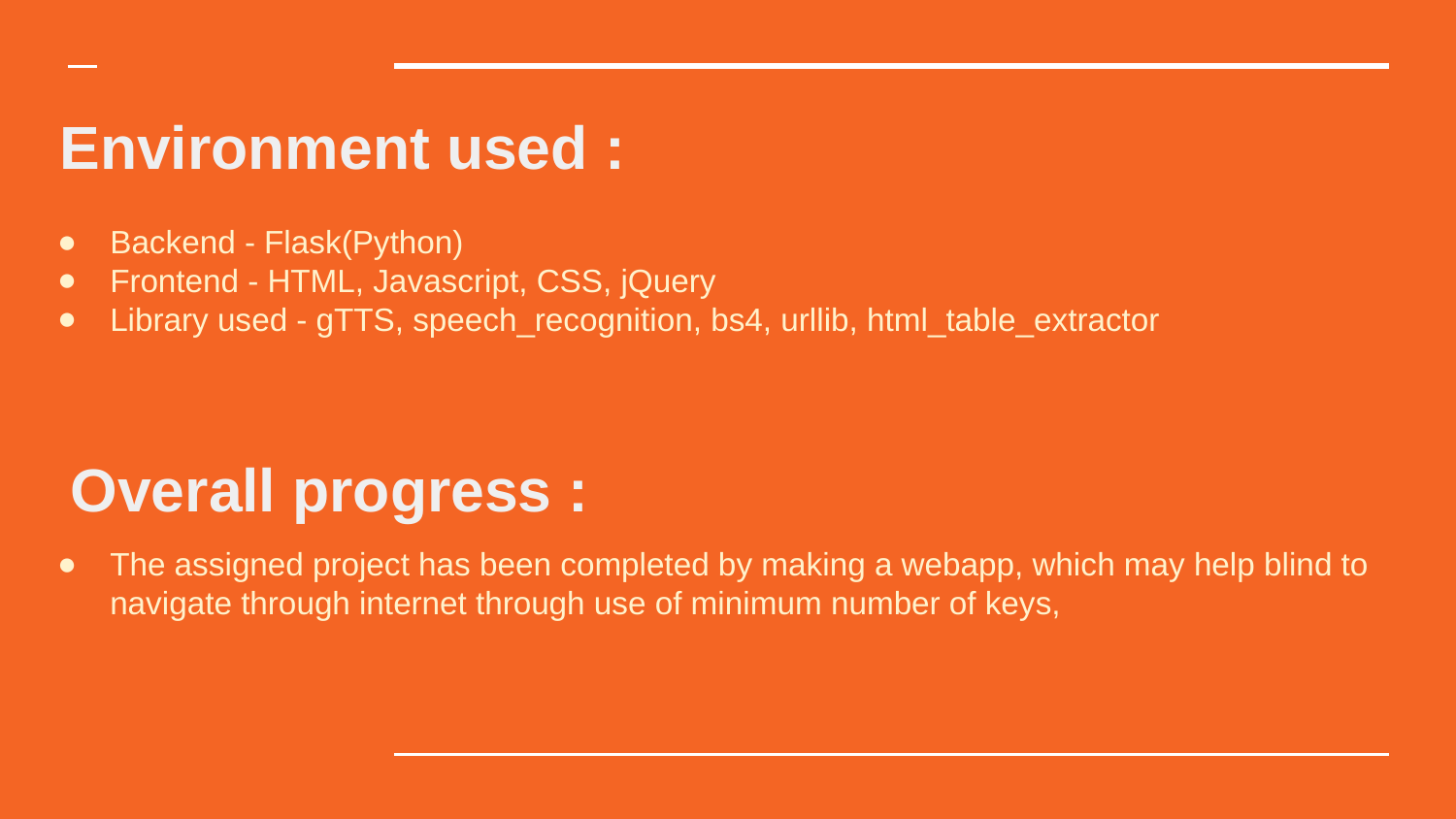

Environment used :
Backend - Flask(Python)
Frontend - HTML, Javascript, CSS, jQuery
Library used - gTTS, speech_recognition, bs4, urllib, html_table_extractor

  Overall progress :
The assigned project has been completed by making a webapp, which may help blind to navigate through internet through use of minimum number of keys,